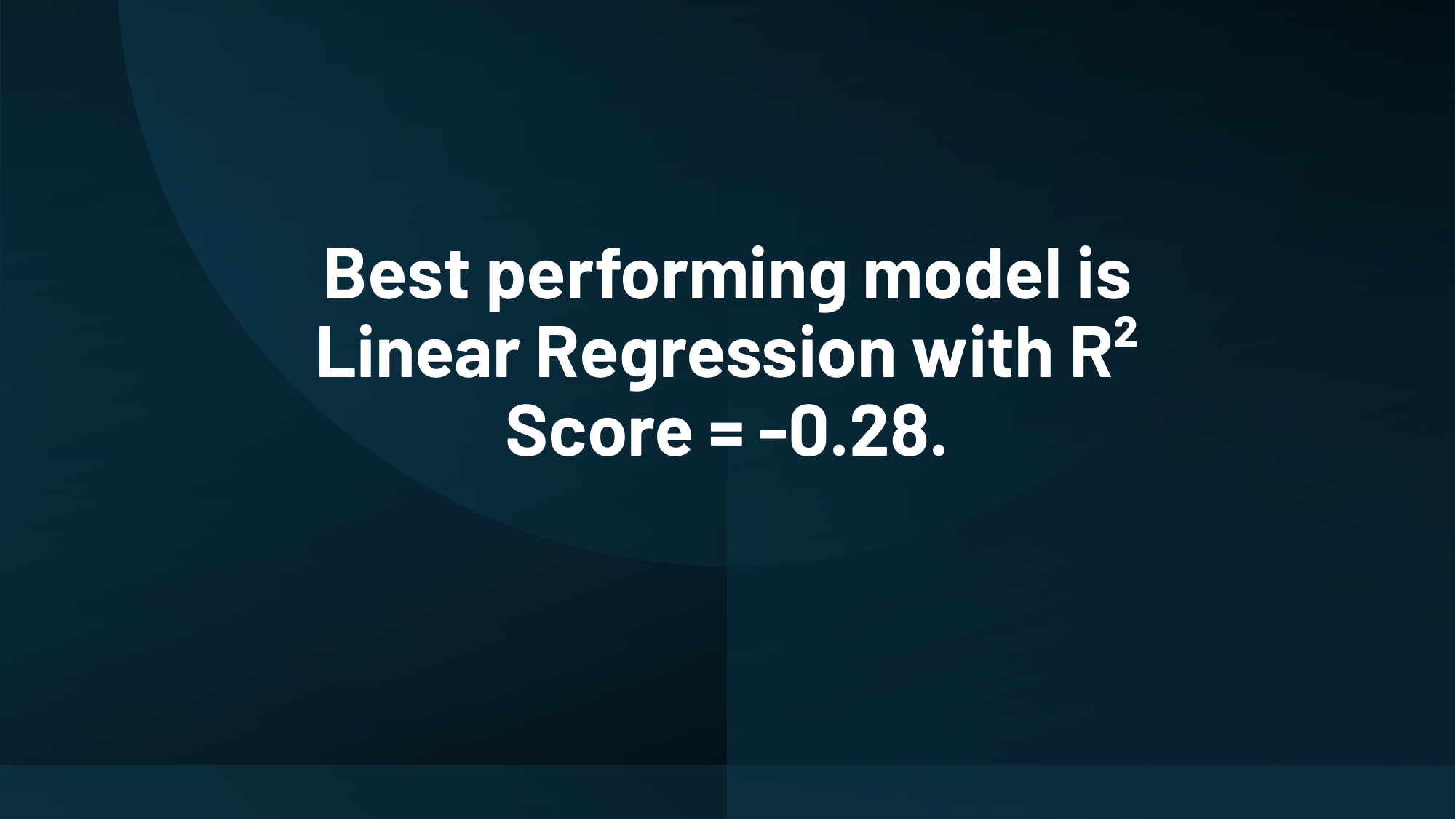

# Best performing model is Linear Regression with R² Score = -0.28.